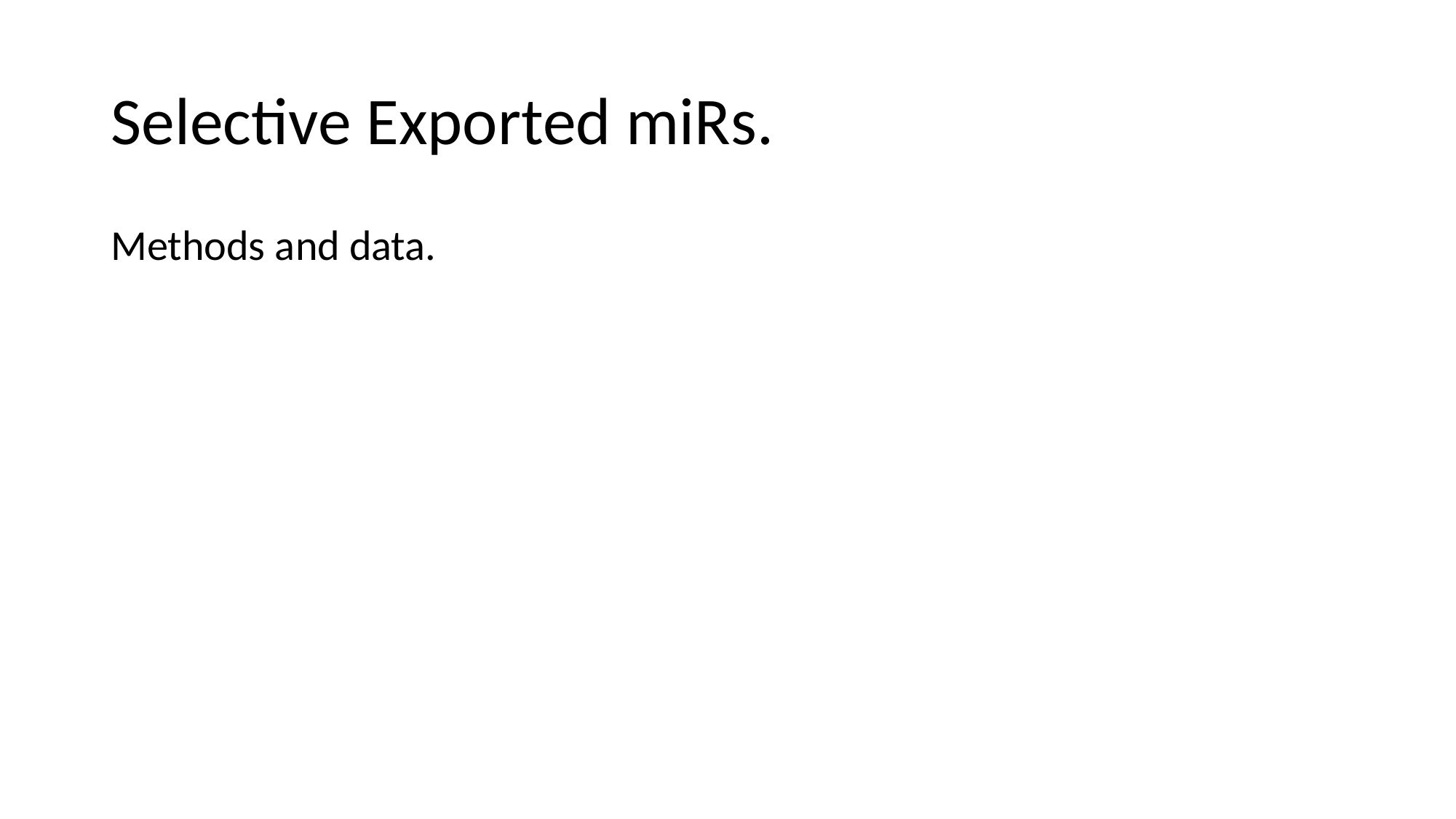

# Selective Exported miRs.
Methods and data.